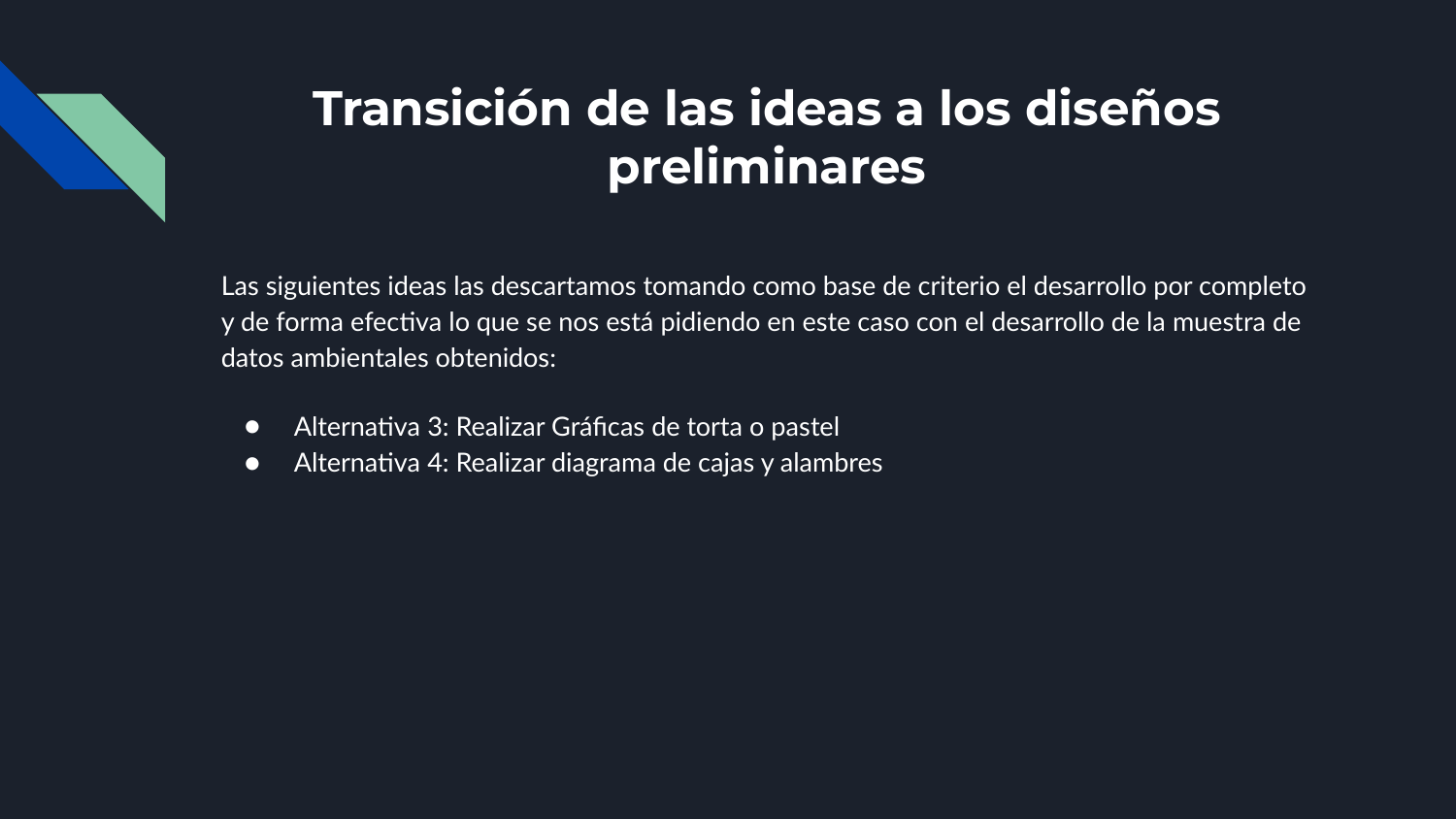

# Transición de las ideas a los diseños preliminares
Las siguientes ideas las descartamos tomando como base de criterio el desarrollo por completo y de forma efectiva lo que se nos está pidiendo en este caso con el desarrollo de la muestra de datos ambientales obtenidos:
Alternativa 3: Realizar Gráficas de torta o pastel
Alternativa 4: Realizar diagrama de cajas y alambres